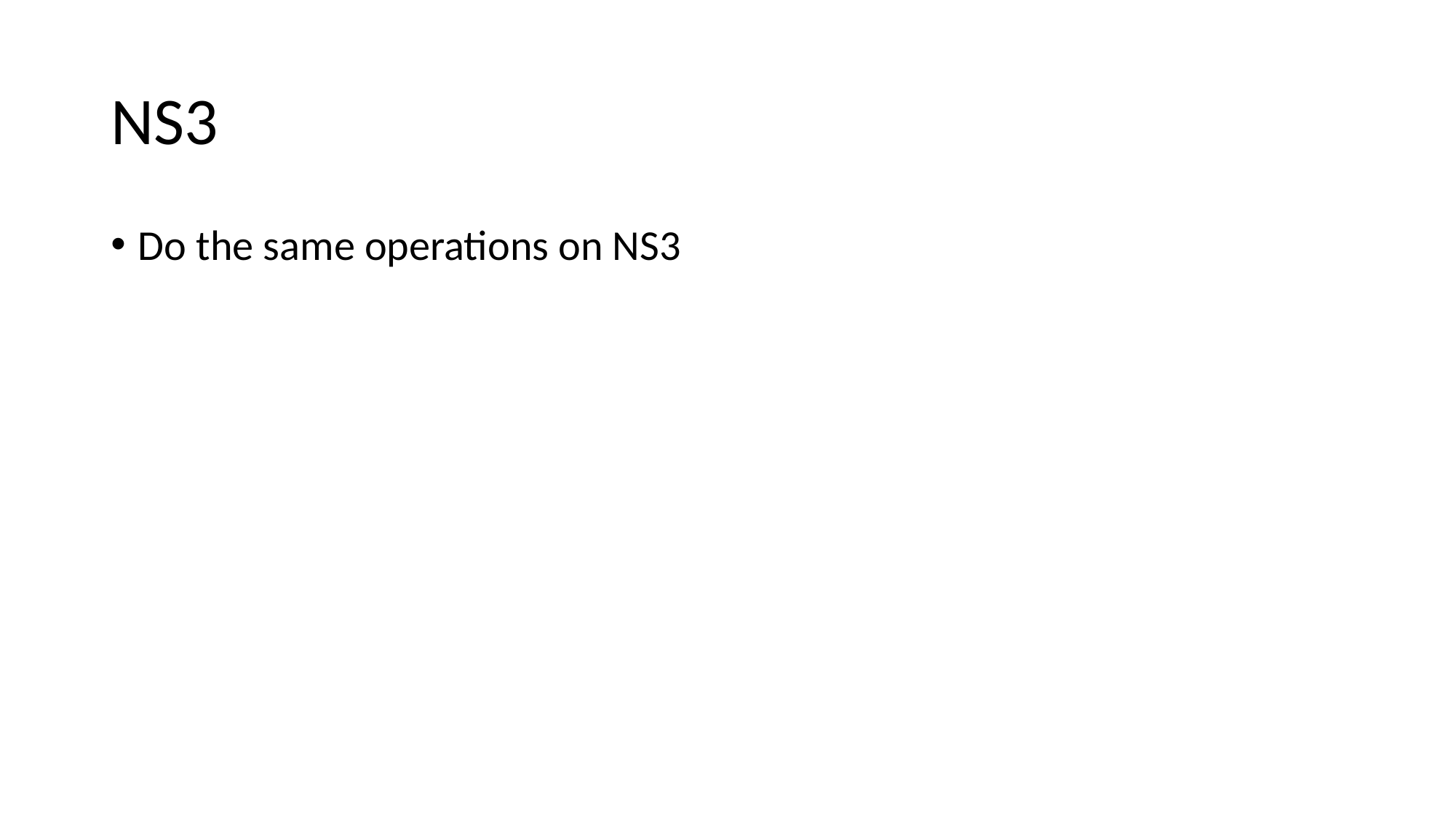

# NS3
Do the same operations on NS3